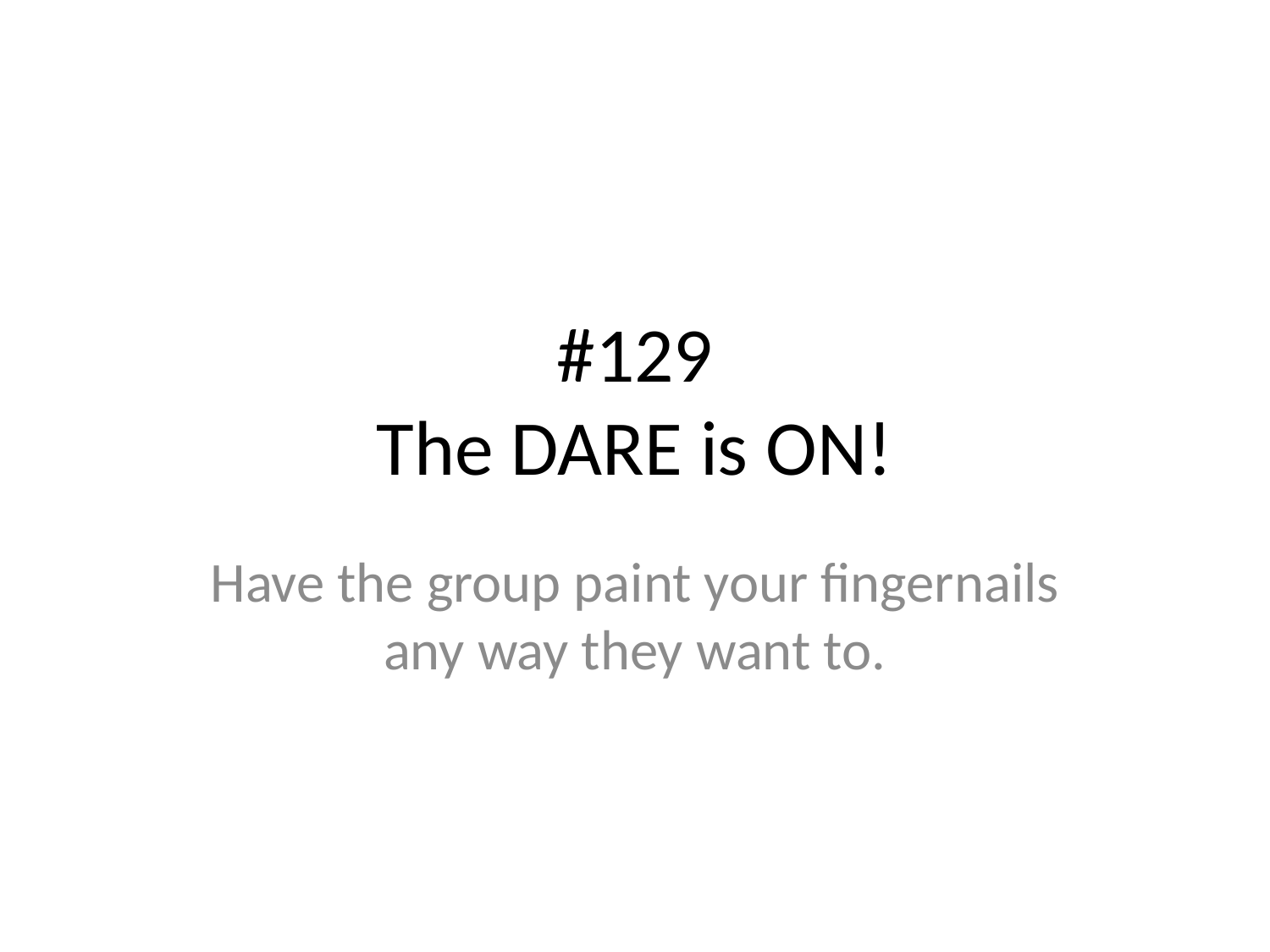

# #129
The DARE is ON!
Have the group paint your fingernails any way they want to.